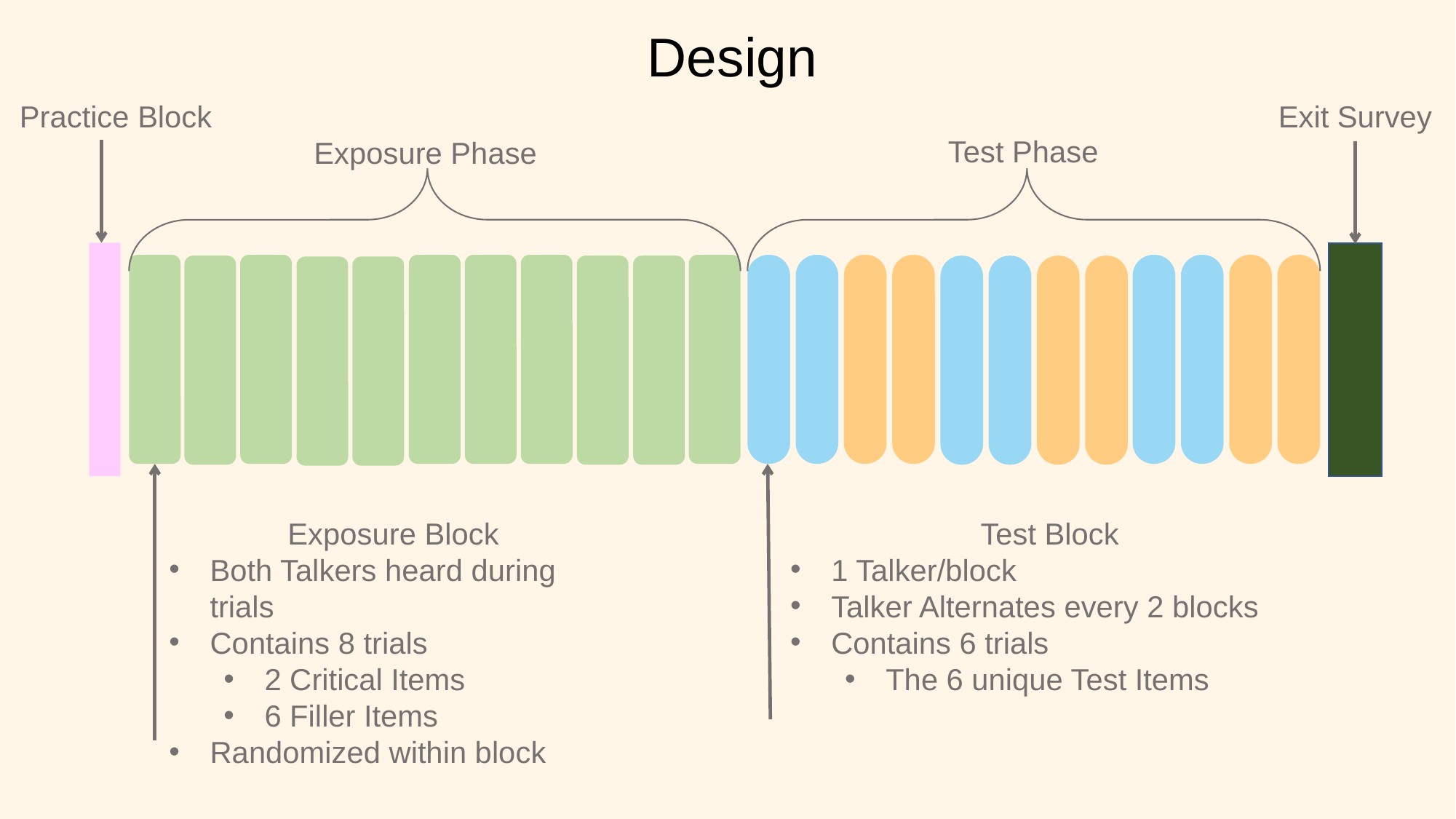

# Design
Practice Block
Exit Survey
Test Phase
Exposure Phase

Exposure Block
Both Talkers heard during trials
Contains 8 trials
2 Critical Items
6 Filler Items
Randomized within block
Test Block
1 Talker/block
Talker Alternates every 2 blocks
Contains 6 trials
The 6 unique Test Items